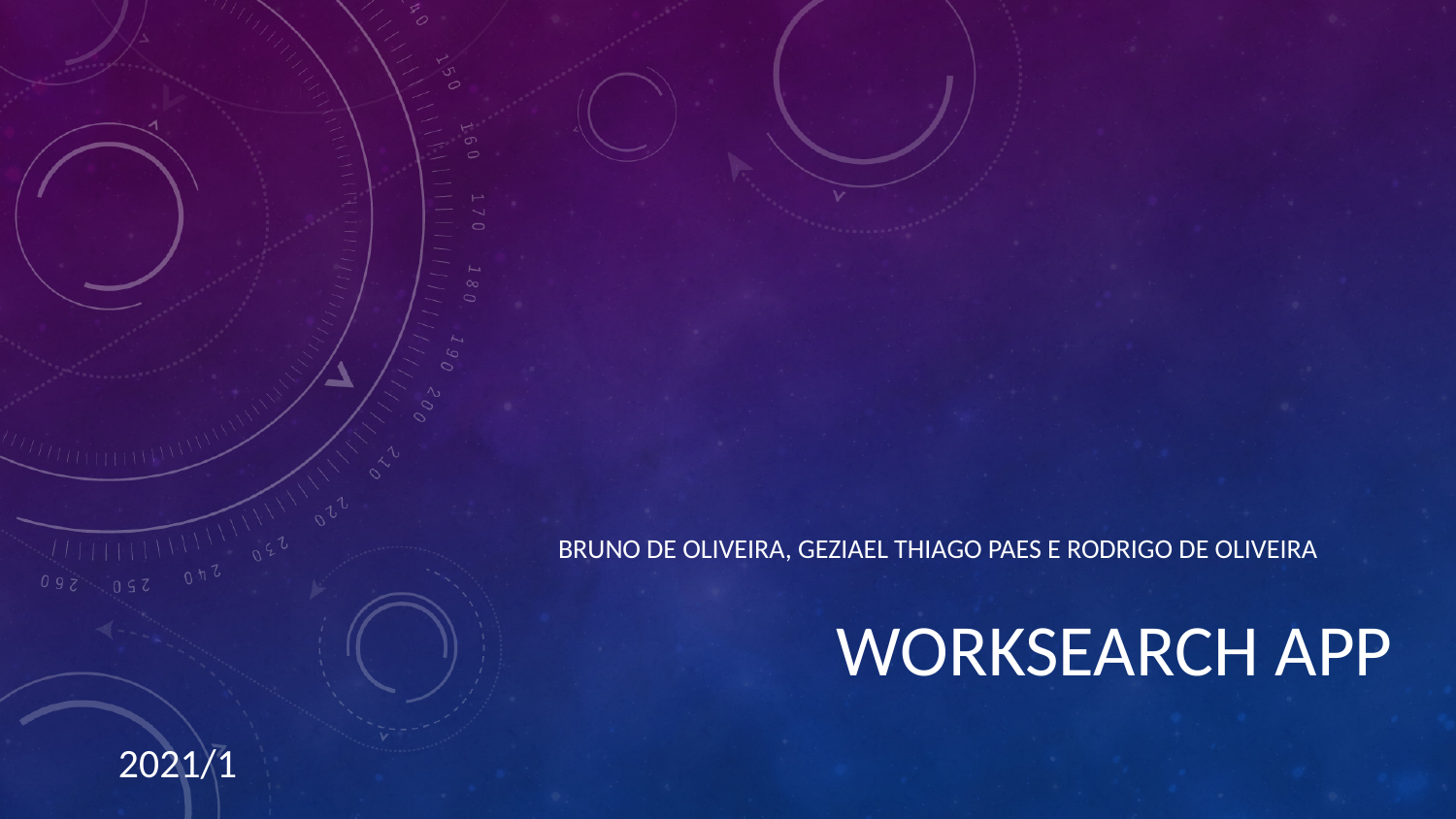

# Worksearch app
Bruno de oliveira, Geziael Thiago paes e rodrigo de oliveira
2021/1